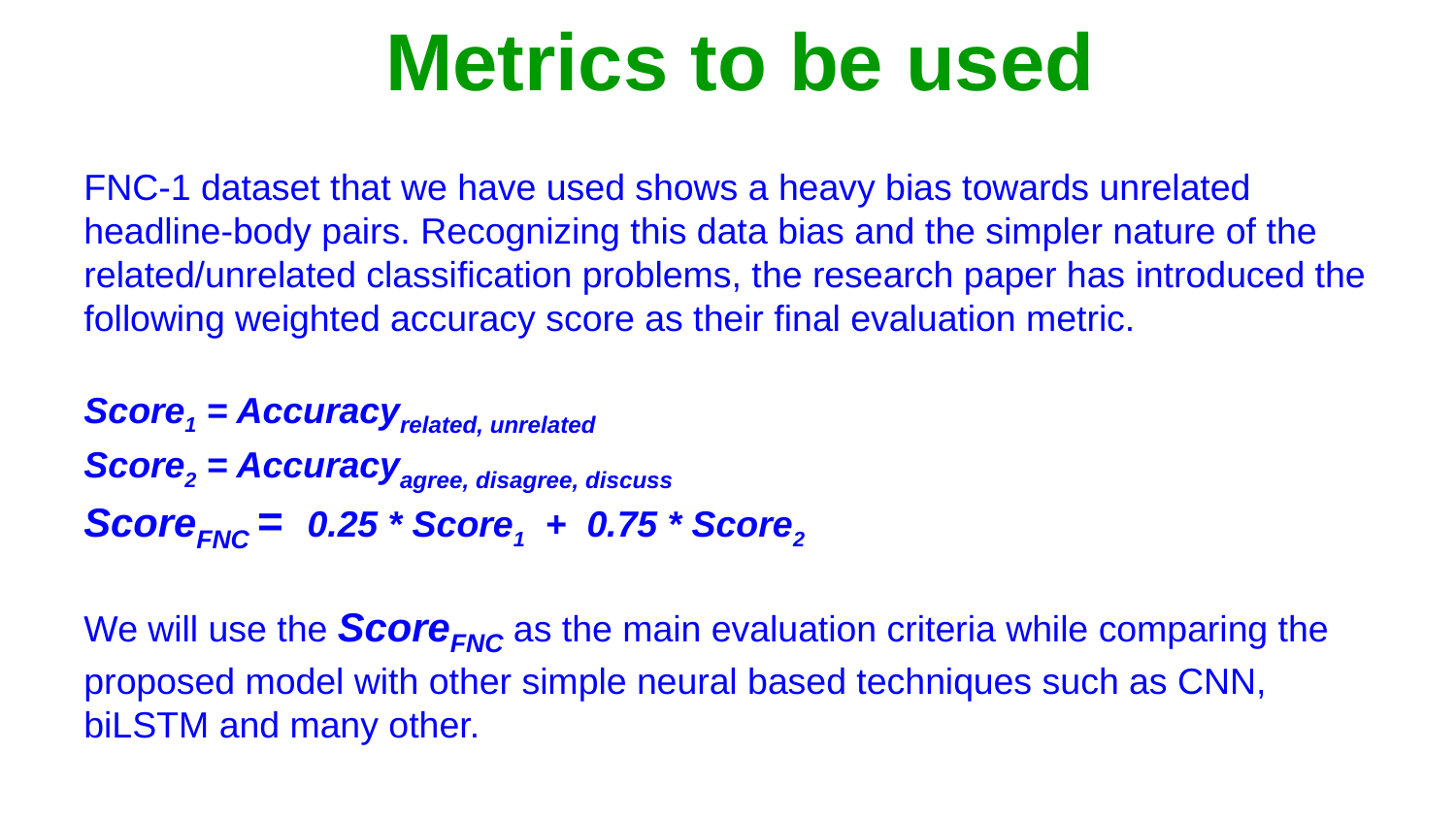

# Metrics to be used
FNC-1 dataset that we have used shows a heavy bias towards unrelated headline-body pairs. Recognizing this data bias and the simpler nature of the related/unrelated classification problems, the research paper has introduced the following weighted accuracy score as their final evaluation metric.

Score1 = Accuracyrelated, unrelated
Score2 = Accuracyagree, disagree, discuss
ScoreFNC =  0.25 * Score1  +  0.75 * Score2

We will use the ScoreFNC as the main evaluation criteria while comparing the proposed model with other simple neural based techniques such as CNN, biLSTM and many other.